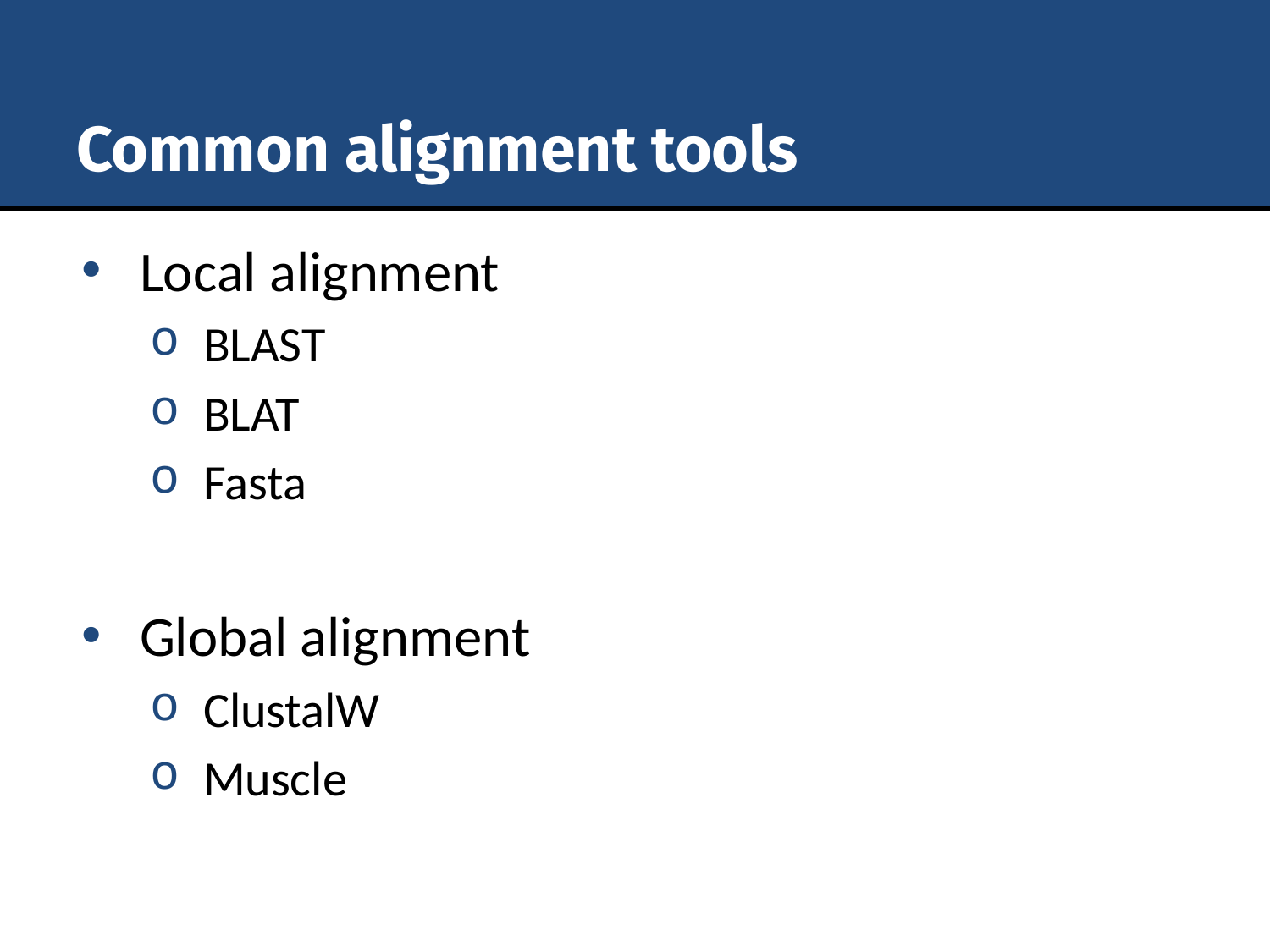

# Common alignment tools
Local alignment
BLAST
BLAT
Fasta

Global alignment
ClustalW
Muscle